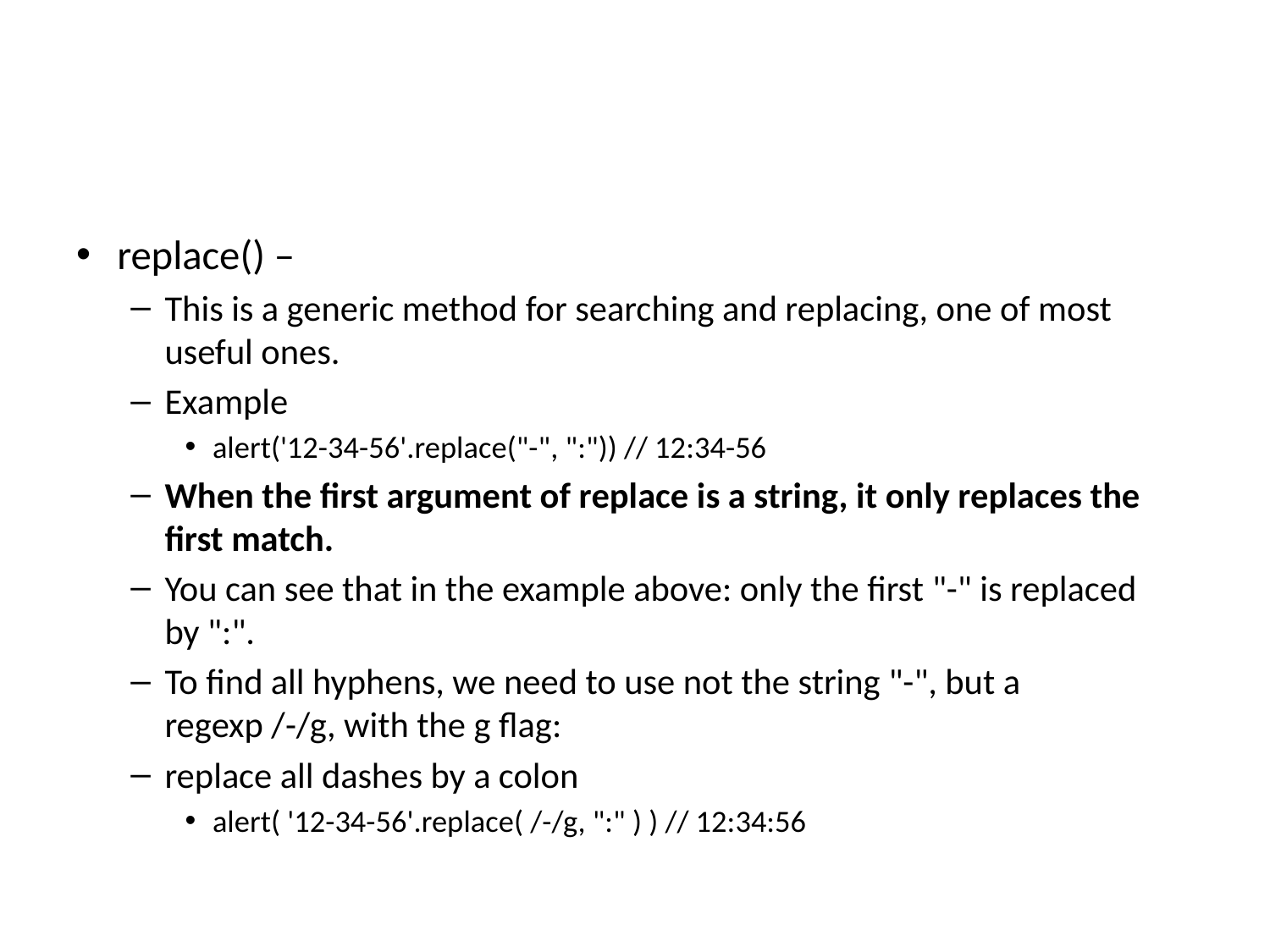

#
replace() –
This is a generic method for searching and replacing, one of most useful ones.
Example
alert('12-34-56'.replace("-", ":")) // 12:34-56
When the first argument of replace is a string, it only replaces the first match.
You can see that in the example above: only the first "-" is replaced by ":".
To find all hyphens, we need to use not the string "-", but a regexp /-/g, with the g flag:
replace all dashes by a colon
alert( '12-34-56'.replace( /-/g, ":" ) ) // 12:34:56